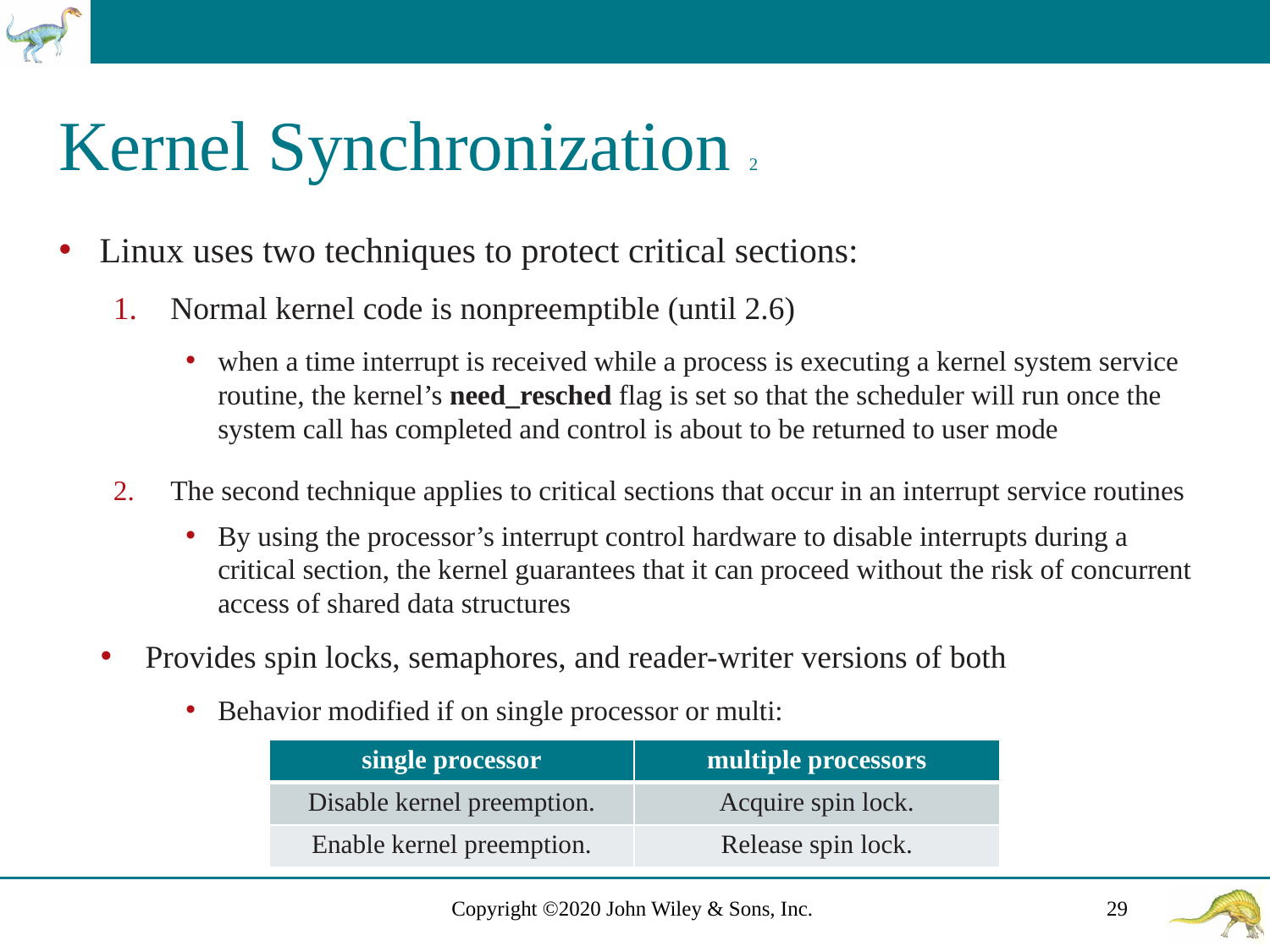

# Kernel Synchronization 2
Linux uses two techniques to protect critical sections:
Normal kernel code is nonpreemptible (until 2.6)
when a time interrupt is received while a process is executing a kernel system service routine, the kernel’s need_resched flag is set so that the scheduler will run once the system call has completed and control is about to be returned to user mode
The second technique applies to critical sections that occur in an interrupt service routines
By using the processor’s interrupt control hardware to disable interrupts during a critical section, the kernel guarantees that it can proceed without the risk of concurrent access of shared data structures
Provides spin locks, semaphores, and reader-writer versions of both
Behavior modified if on single processor or multi:
| single processor | multiple processors |
| --- | --- |
| Disable kernel preemption. | Acquire spin lock. |
| Enable kernel preemption. | Release spin lock. |
Copyright ©2020 John Wiley & Sons, Inc.
29